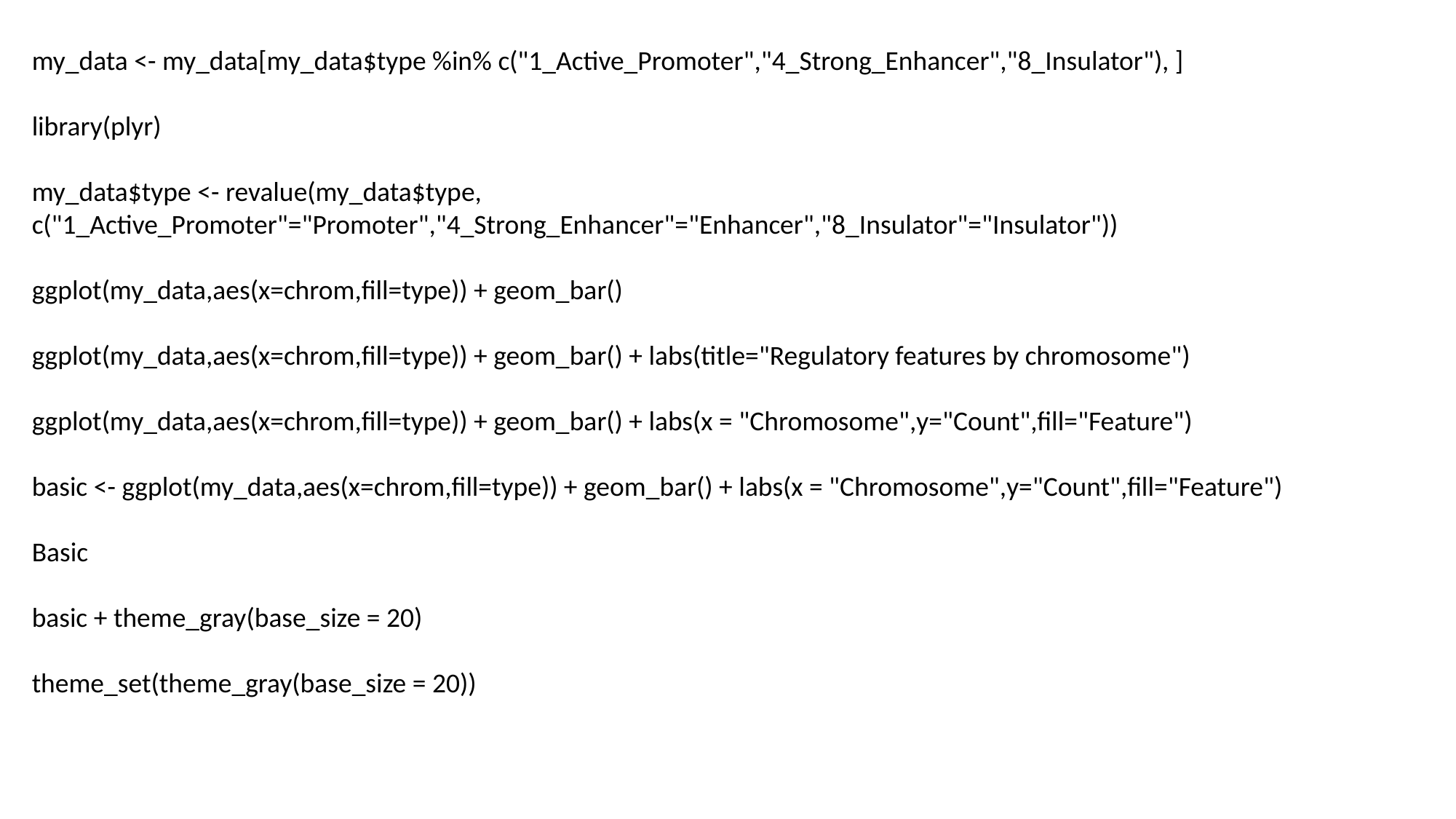

my_data <- my_data[my_data$type %in% c("1_Active_Promoter","4_Strong_Enhancer","8_Insulator"), ]

library(plyr)

my_data$type <- revalue(my_data$type, c("1_Active_Promoter"="Promoter","4_Strong_Enhancer"="Enhancer","8_Insulator"="Insulator"))

ggplot(my_data,aes(x=chrom,fill=type)) + geom_bar()

ggplot(my_data,aes(x=chrom,fill=type)) + geom_bar() + labs(title="Regulatory features by chromosome")

ggplot(my_data,aes(x=chrom,fill=type)) + geom_bar() + labs(x = "Chromosome",y="Count",fill="Feature")

basic <- ggplot(my_data,aes(x=chrom,fill=type)) + geom_bar() + labs(x = "Chromosome",y="Count",fill="Feature")

Basic

basic + theme_gray(base_size = 20)

theme_set(theme_gray(base_size = 20))